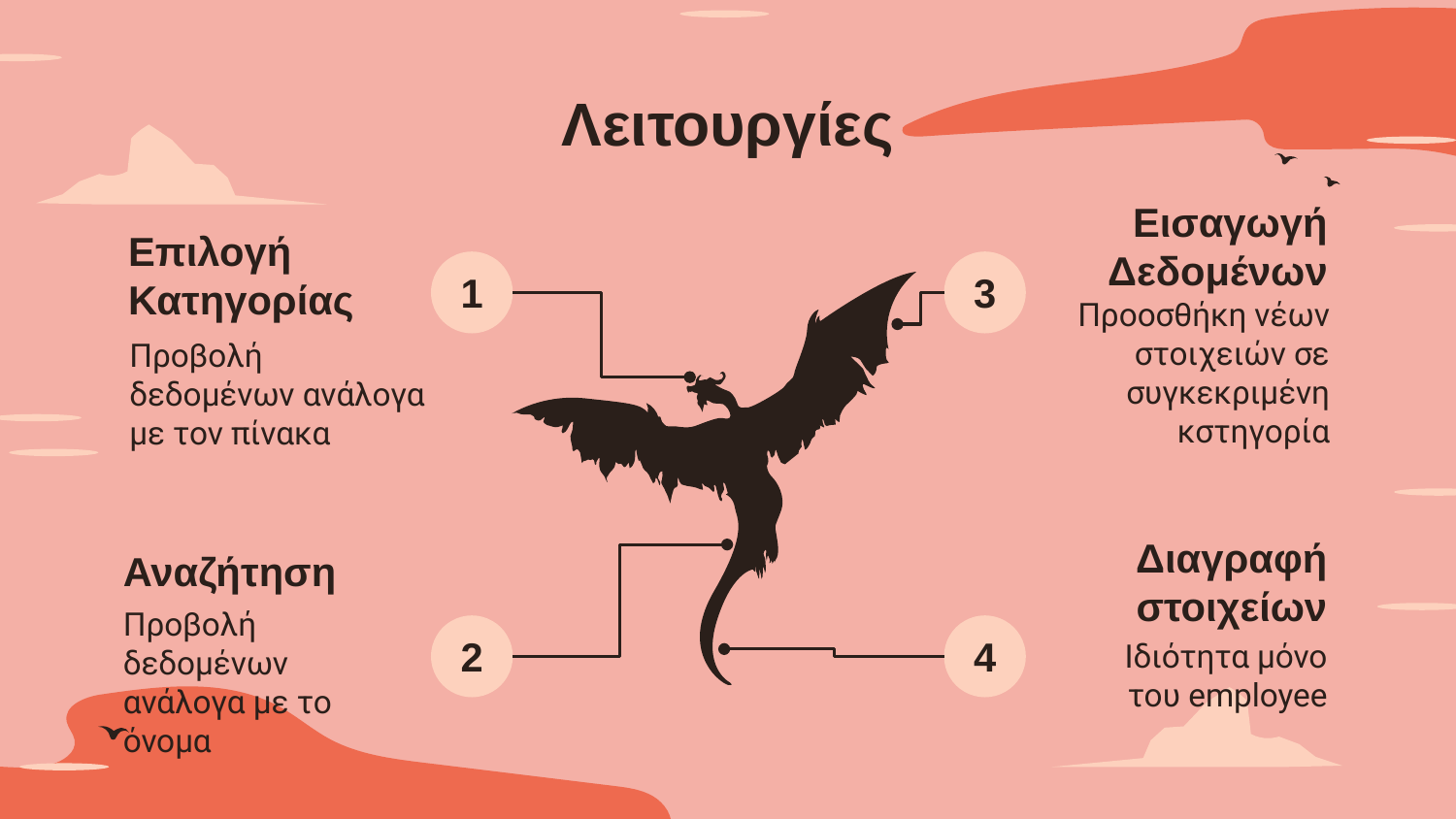

# Λειτουργίες
Εισαγωγή Δεδομένων
Επιλογή Κατηγορίας
1
3
Προοσθήκη νέων στοιχειών σε συγκεκριμένη κστηγορία

Προβολή δεδομένων ανάλογα με τον πίνακα
Αναζήτηση
Διαγραφή στοιχείων
Προβολή δεδομένων ανάλογα με το όνομα
2
4
Ιδιότητα μόνο του employee